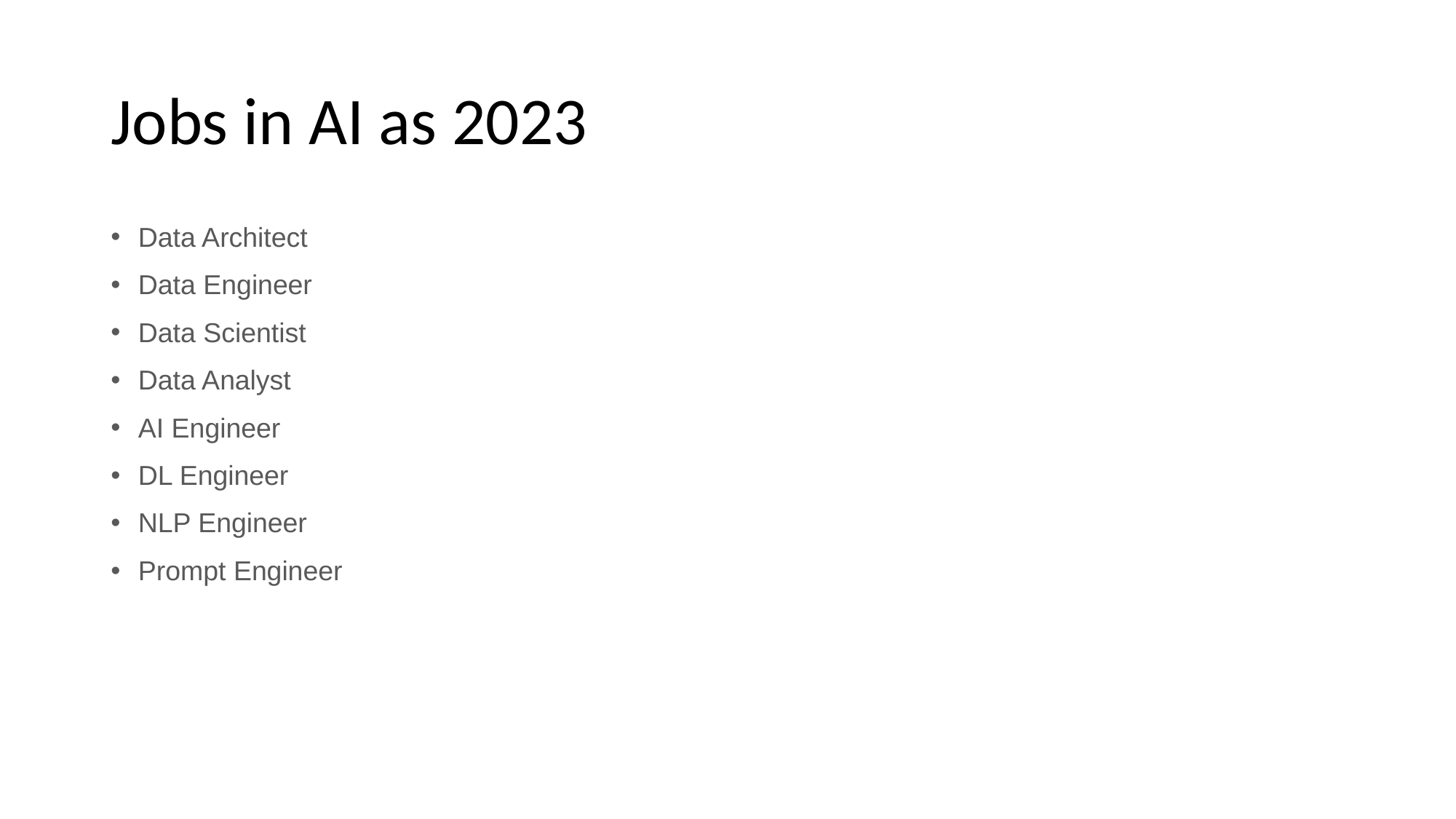

# Jobs in AI as 2023
Data Architect
Data Engineer
Data Scientist
Data Analyst
AI Engineer
DL Engineer
NLP Engineer
Prompt Engineer